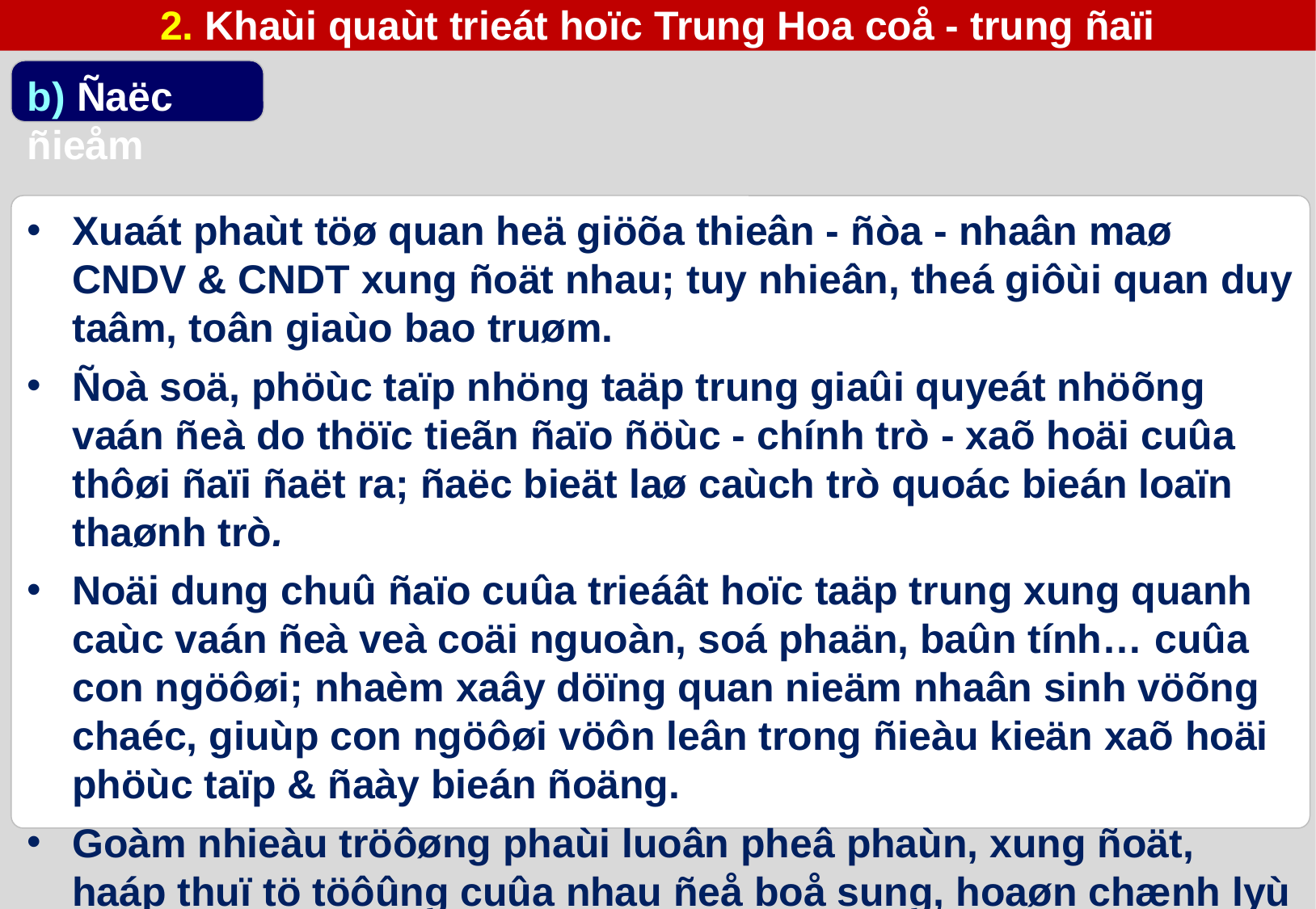

2. Khaùi quaùt trieát hoïc Trung Hoa coå - trung ñaïi
b) Ñaëc ñieåm
Xuaát phaùt töø quan heä giöõa thieân - ñòa - nhaân maø CNDV & CNDT xung ñoät nhau; tuy nhieân, theá giôùi quan duy taâm, toân giaùo bao truøm.
Ñoà soä, phöùc taïp nhöng taäp trung giaûi quyeát nhöõng vaán ñeà do thöïc tieãn ñaïo ñöùc - chính trò - xaõ hoäi cuûa thôøi ñaïi ñaët ra; ñaëc bieät laø caùch trò quoác bieán loaïn thaønh trò.
Noäi dung chuû ñaïo cuûa trieáât hoïc taäp trung xung quanh caùc vaán ñeà veà coäi nguoàn, soá phaän, baûn tính… cuûa con ngöôøi; nhaèm xaây döïng quan nieäm nhaân sinh vöõng chaéc, giuùp con ngöôøi vöôn leân trong ñieàu kieän xaõ hoäi phöùc taïp & ñaày bieán ñoäng.
Goàm nhieàu tröôøng phaùi luoân pheâ phaùn, xung ñoät, haáp thuï tö töôûng cuûa nhau ñeå boå sung, hoaøn chænh lyù luaän cuûa mình, ñoàng thôøi chòu aûnh höôûng lôùn tö töôûng bieän chöùng trong kinh Dòch